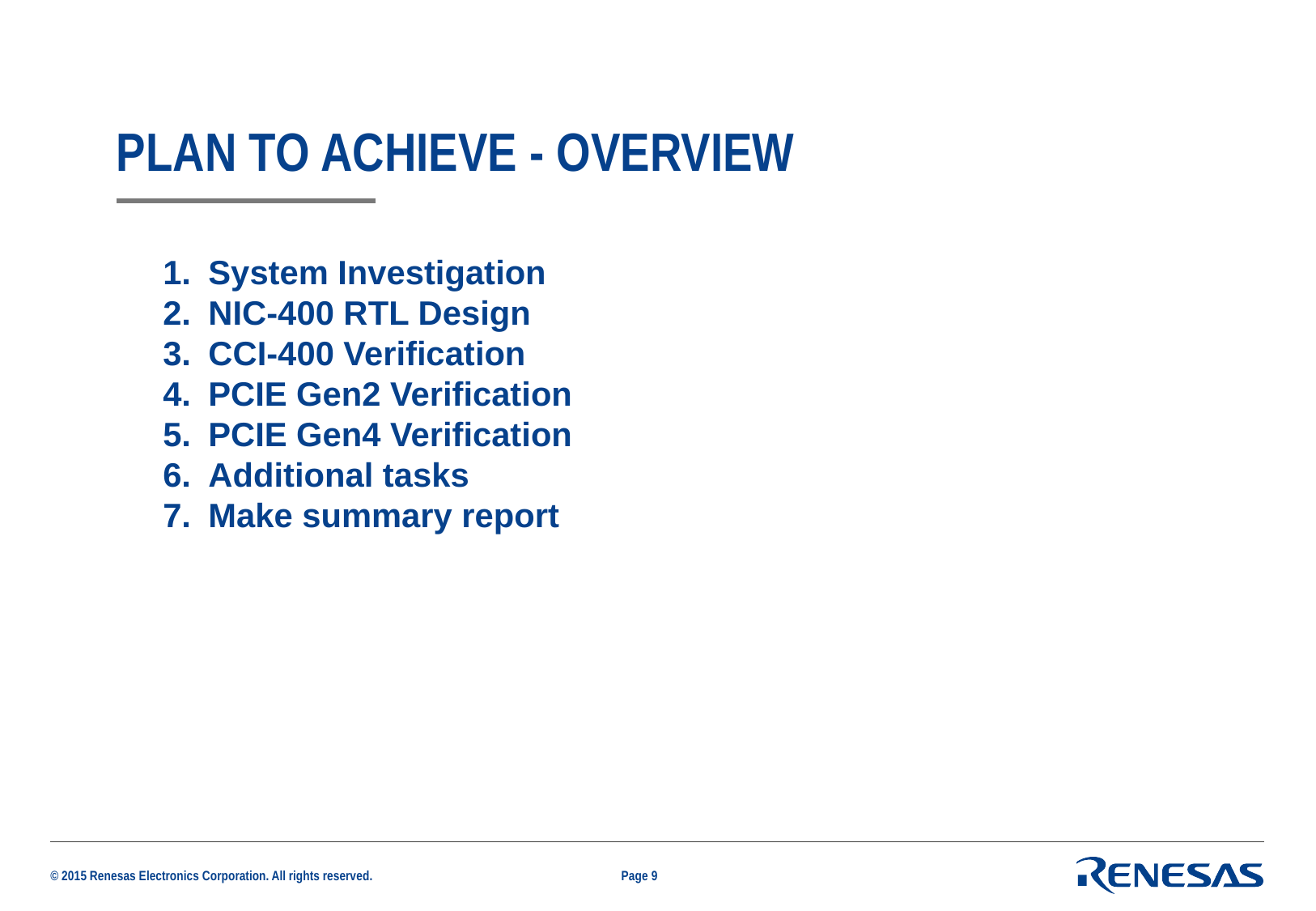

# PLAN TO ACHIEVE - OVERVIEW
System Investigation
NIC-400 RTL Design
CCI-400 Verification
PCIE Gen2 Verification
PCIE Gen4 Verification
Additional tasks
Make summary report
Page 9